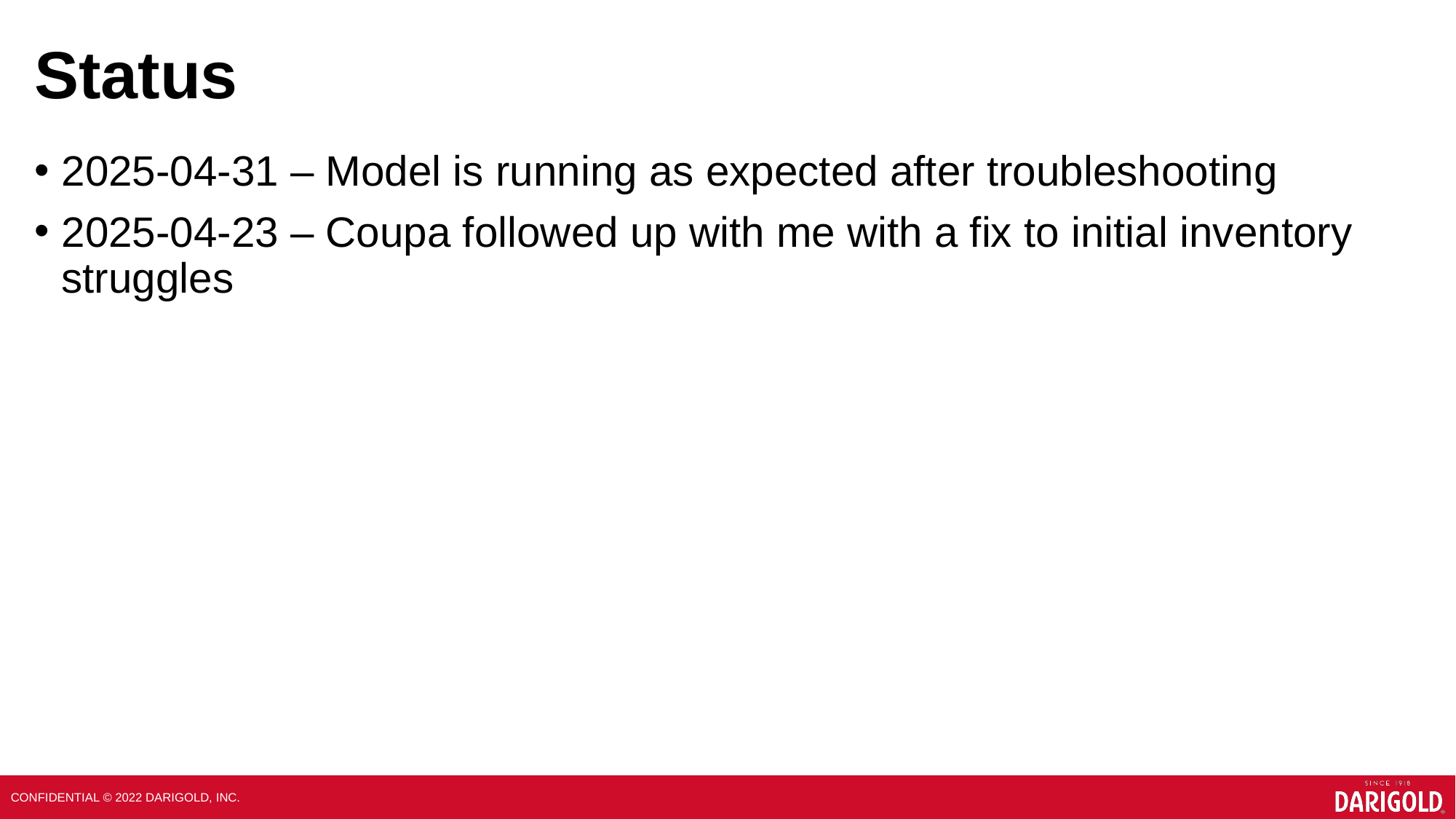

# Status
2025-04-31 – Model is running as expected after troubleshooting
2025-04-23 – Coupa followed up with me with a fix to initial inventory struggles